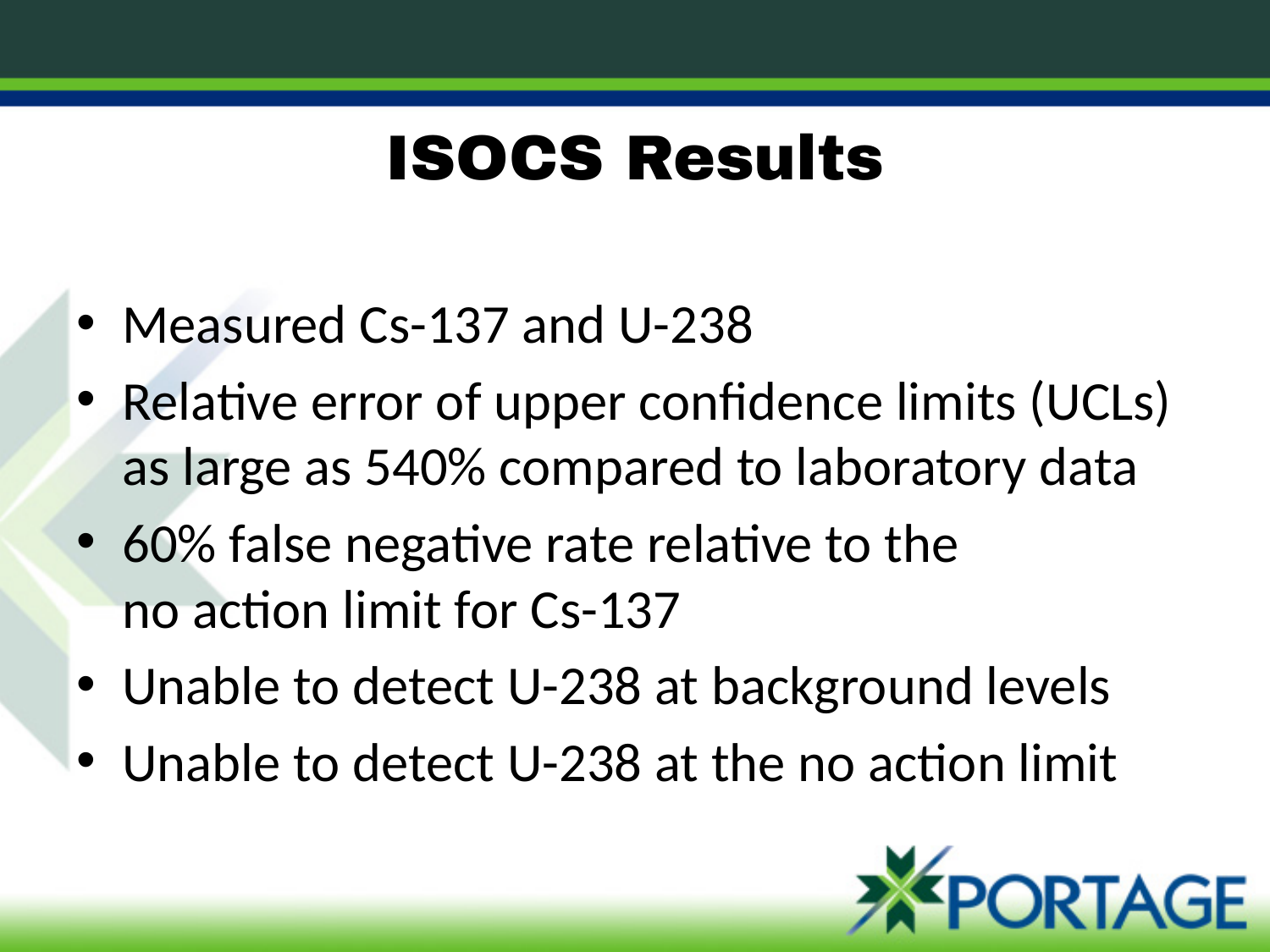

# ISOCS Results
Measured Cs-137 and U-238
Relative error of upper confidence limits (UCLs) as large as 540% compared to laboratory data
60% false negative rate relative to the
no action limit for Cs-137
Unable to detect U-238 at background levels
Unable to detect U-238 at the no action limit